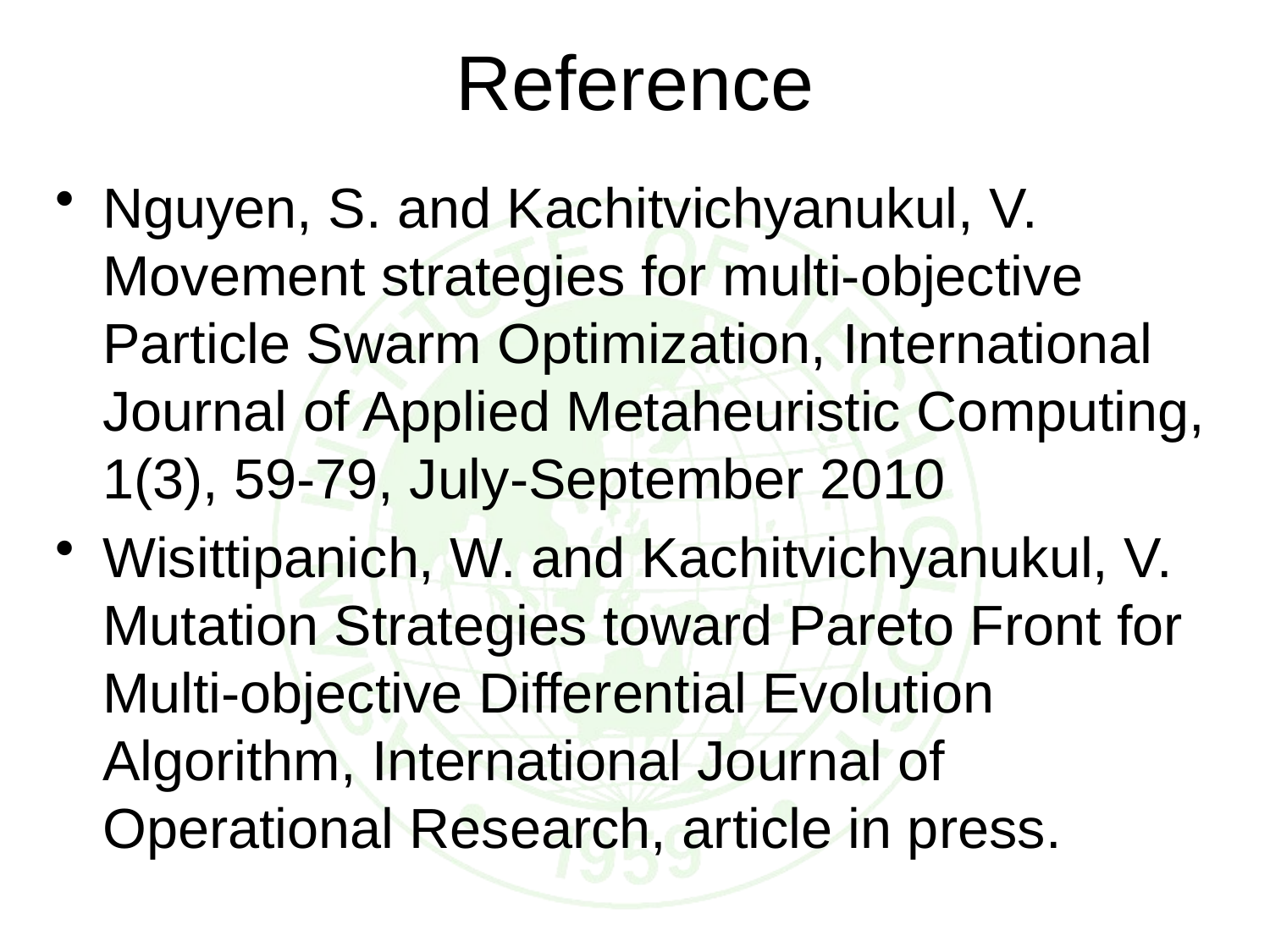

# Reference
Nguyen, S. and Kachitvichyanukul, V. Movement strategies for multi-objective Particle Swarm Optimization, International Journal of Applied Metaheuristic Computing, 1(3), 59-79, July-September 2010
Wisittipanich, W. and Kachitvichyanukul, V. Mutation Strategies toward Pareto Front for Multi-objective Differential Evolution Algorithm, International Journal of Operational Research, article in press.